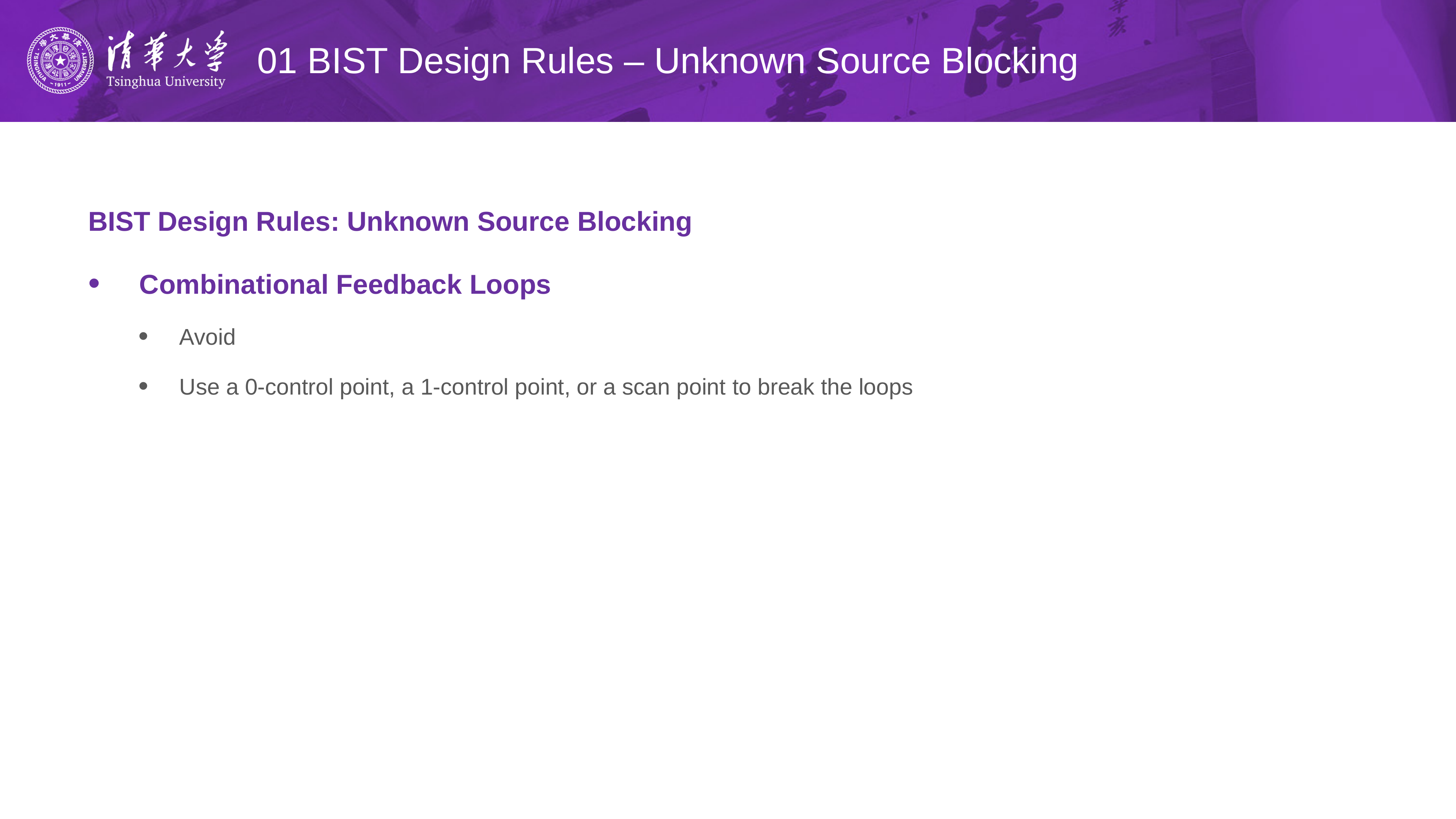

# 01 BIST Design Rules – Unknown Source Blocking
BIST Design Rules: Unknown Source Blocking
Combinational Feedback Loops
Avoid
Use a 0-control point, a 1-control point, or a scan point to break the loops